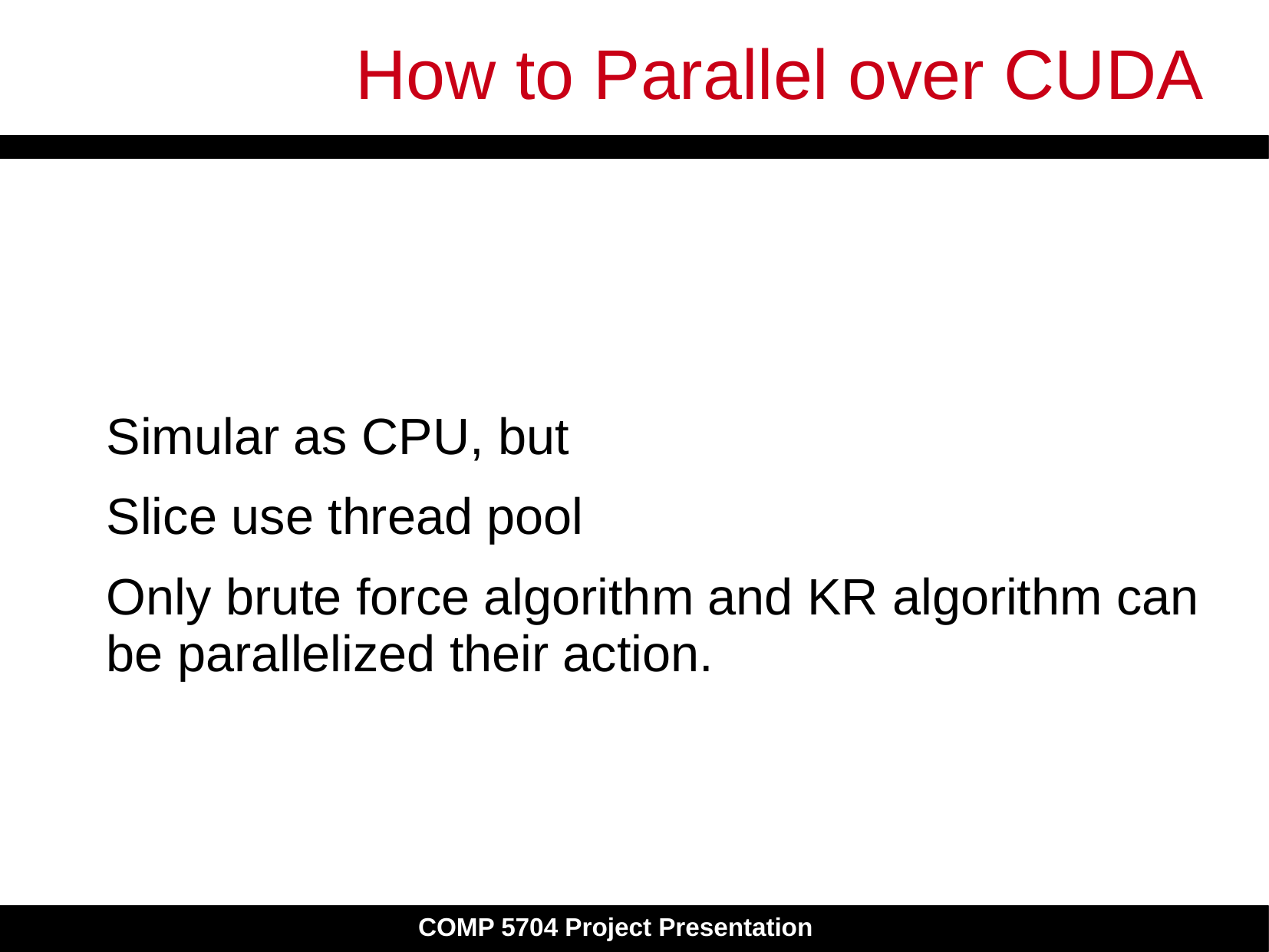

# How to Parallel over CUDA
	Simular as CPU, but
	Slice use thread pool
	Only brute force algorithm and KR algorithm can be parallelized their action.